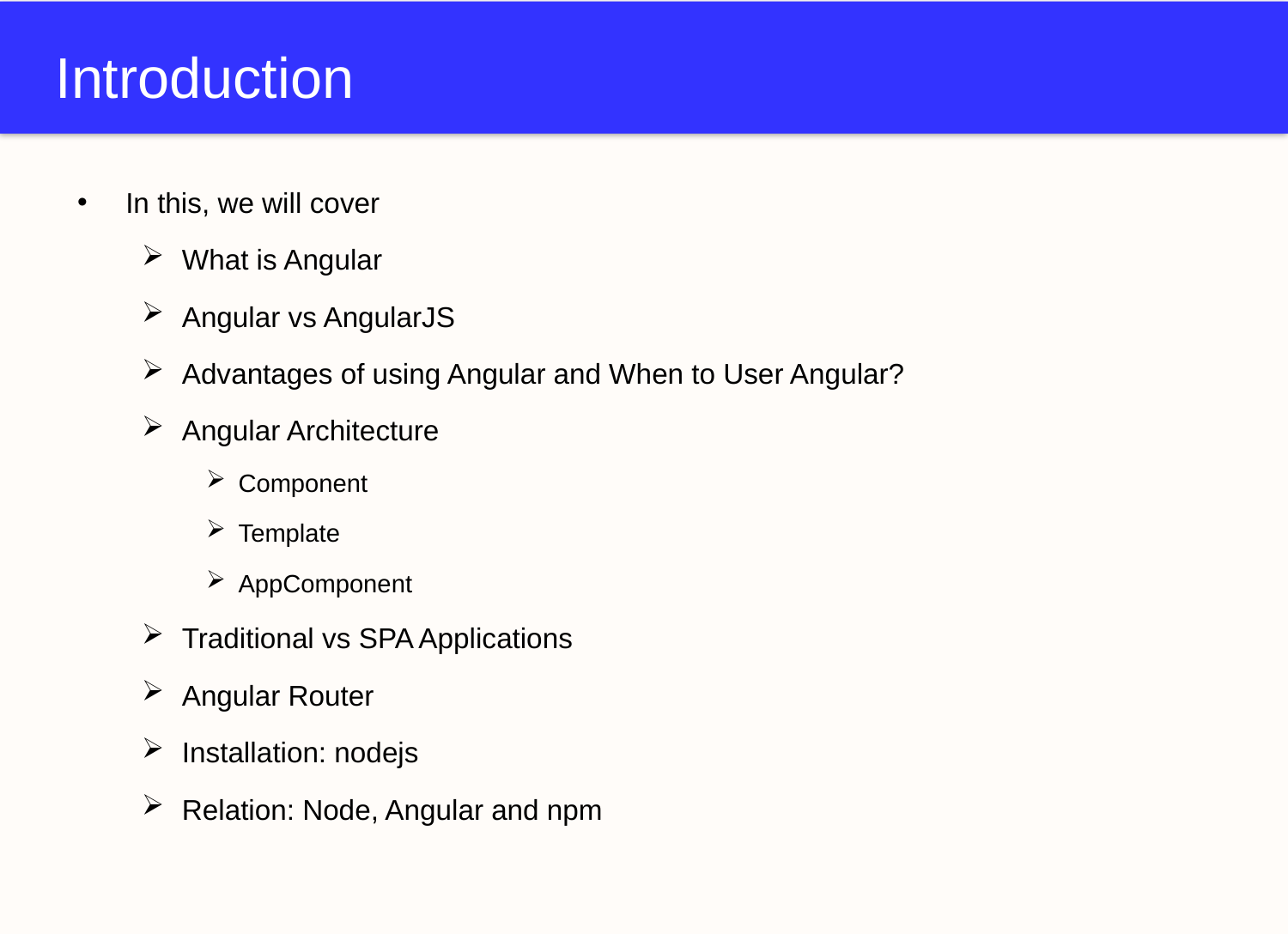

# Introduction
In this, we will cover
What is Angular
Angular vs AngularJS
Advantages of using Angular and When to User Angular?
Angular Architecture
Component
Template
AppComponent
Traditional vs SPA Applications
Angular Router
Installation: nodejs
Relation: Node, Angular and npm